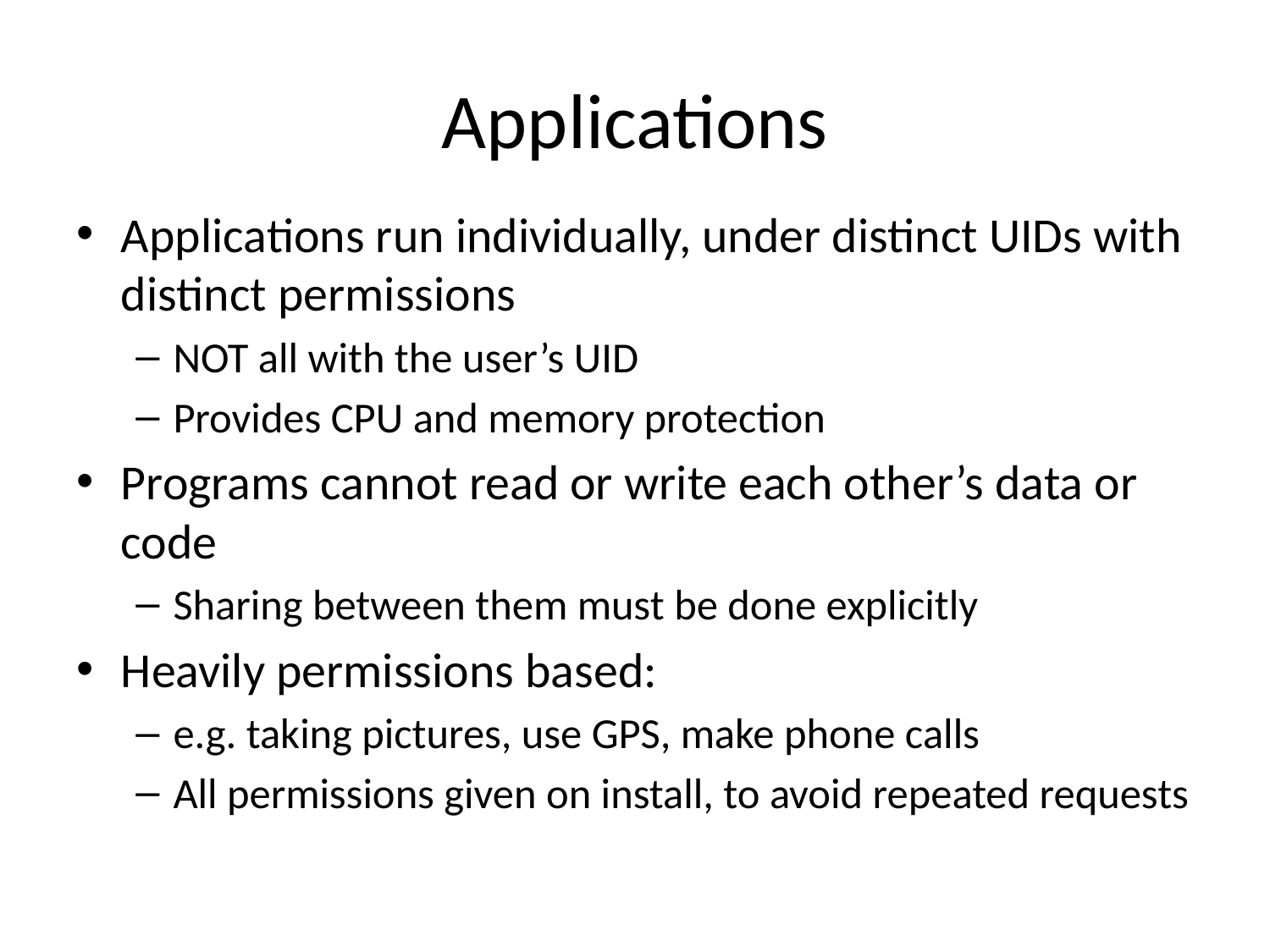

# Applications
Applications run individually, under distinct UIDs with distinct permissions
NOT all with the user’s UID
Provides CPU and memory protection
Programs cannot read or write each other’s data or code
Sharing between them must be done explicitly
Heavily permissions based:
e.g. taking pictures, use GPS, make phone calls
All permissions given on install, to avoid repeated requests